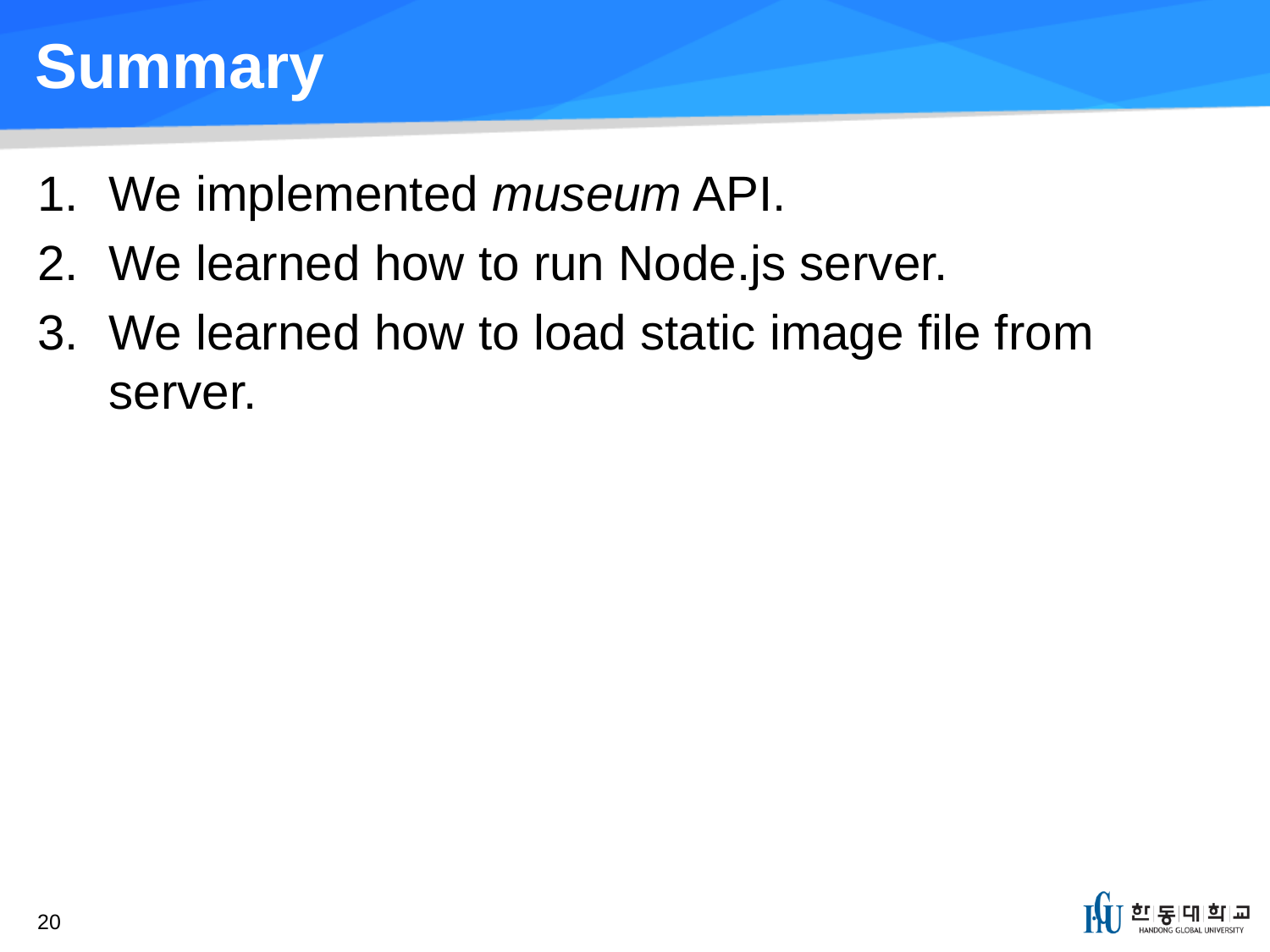

# Summary
We implemented museum API.
We learned how to run Node.js server.
We learned how to load static image file from server.
20